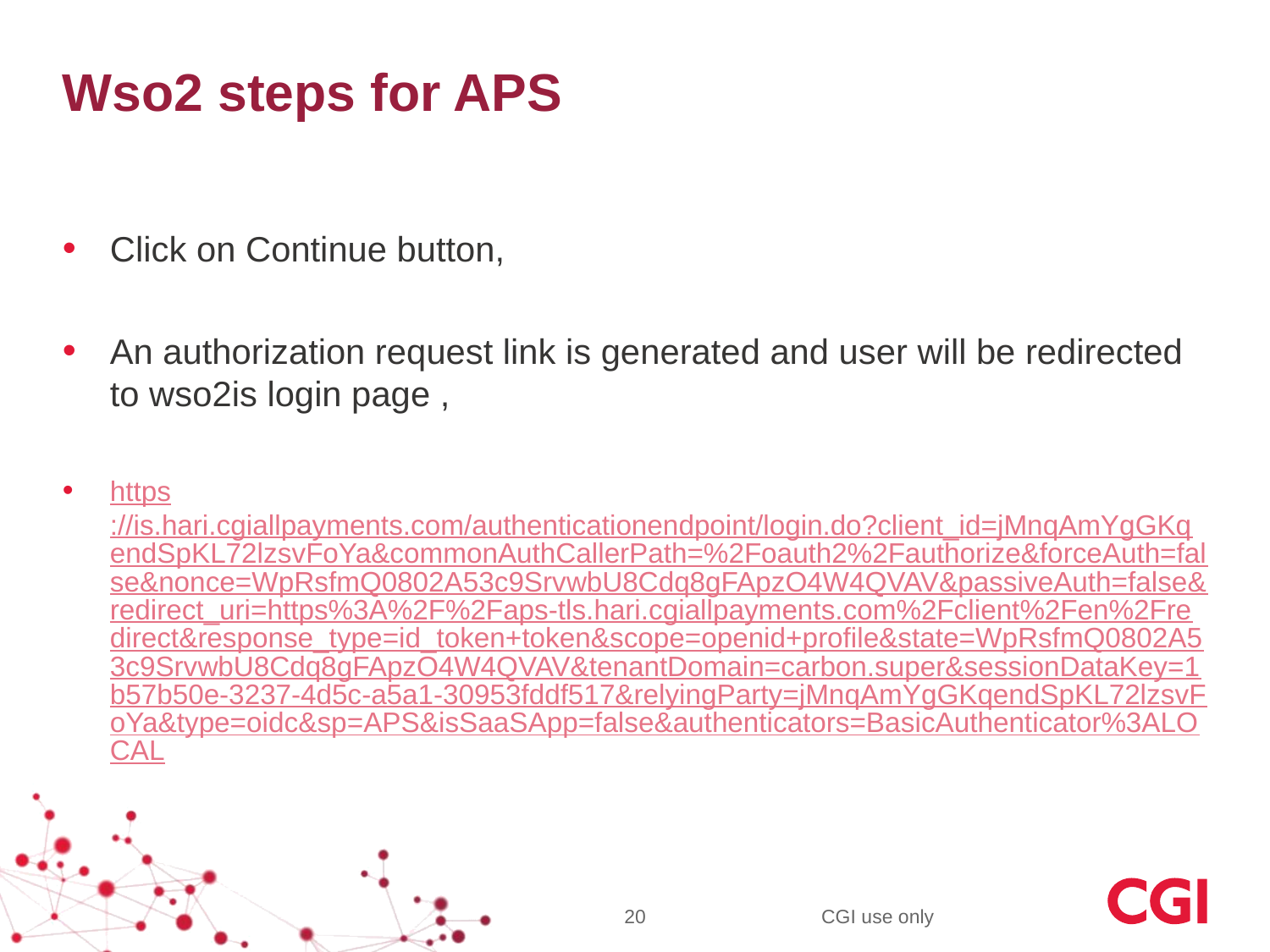

# Wso2 steps for APS

Click on Continue button,

An authorization request link is generated and user will be redirected to wso2is login page ,

https://is.hari.cgiallpayments.com/authenticationendpoint/login.do?client_id=jMnqAmYgGKqendSpKL72lzsvFoYa&commonAuthCallerPath=%2Foauth2%2Fauthorize&forceAuth=false&nonce=WpRsfmQ0802A53c9SrvwbU8Cdq8gFApzO4W4QVAV&passiveAuth=false&redirect_uri=https%3A%2F%2Faps-tls.hari.cgiallpayments.com%2Fclient%2Fen%2Fredirect&response_type=id_token+token&scope=openid+profile&state=WpRsfmQ0802A53c9SrvwbU8Cdq8gFApzO4W4QVAV&tenantDomain=carbon.super&sessionDataKey=1b57b50e-3237-4d5c-a5a1-30953fddf517&relyingParty=jMnqAmYgGKqendSpKL72lzsvFoYa&type=oidc&sp=APS&isSaaSApp=false&authenticators=BasicAuthenticator%3ALOCAL

20